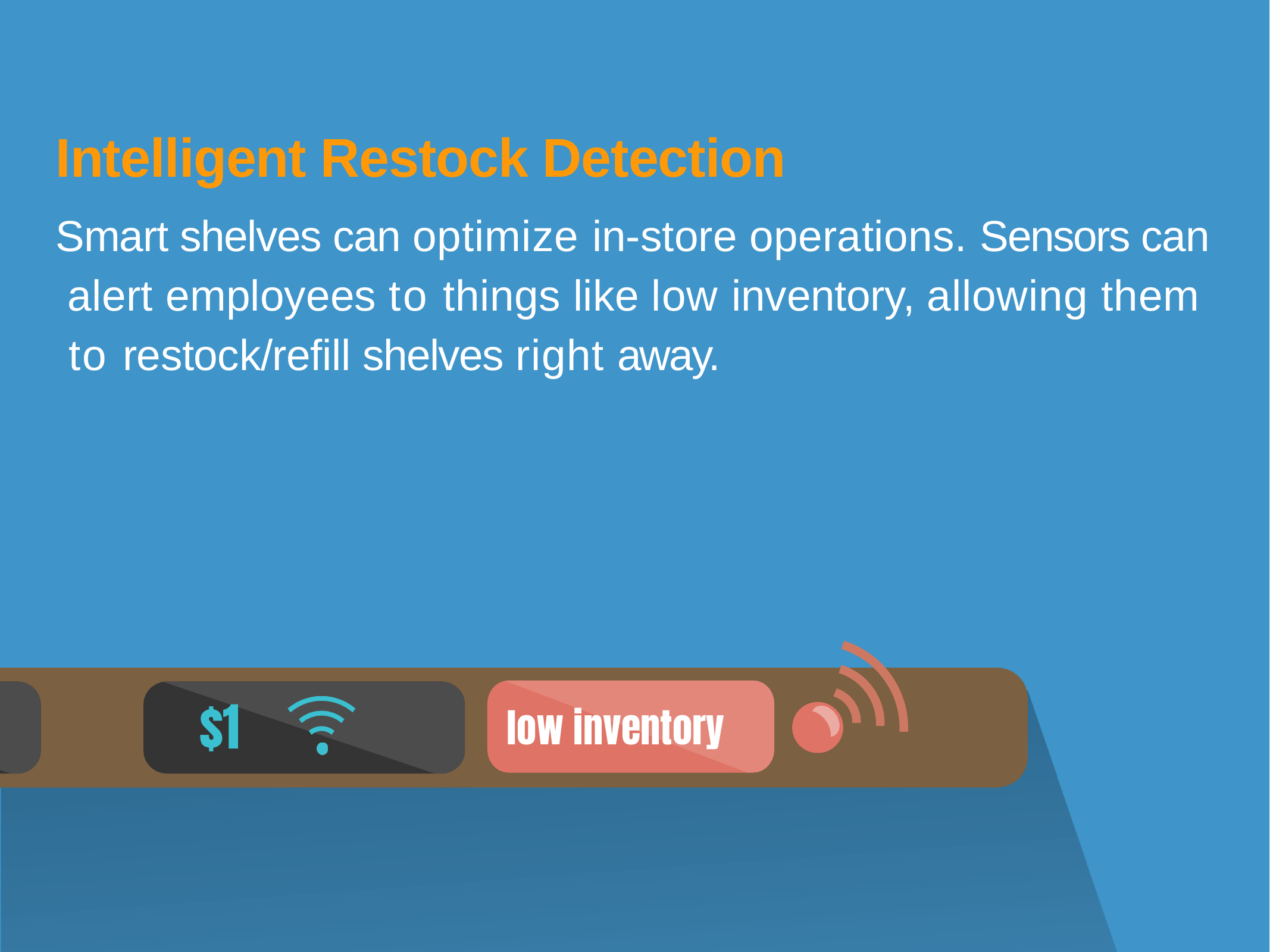

# Intelligent Restock Detection
Smart shelves can optimize in-store operations. Sensors can  alert employees to things like low inventory, allowing them  to restock/refill shelves right away.

$1
low inventory